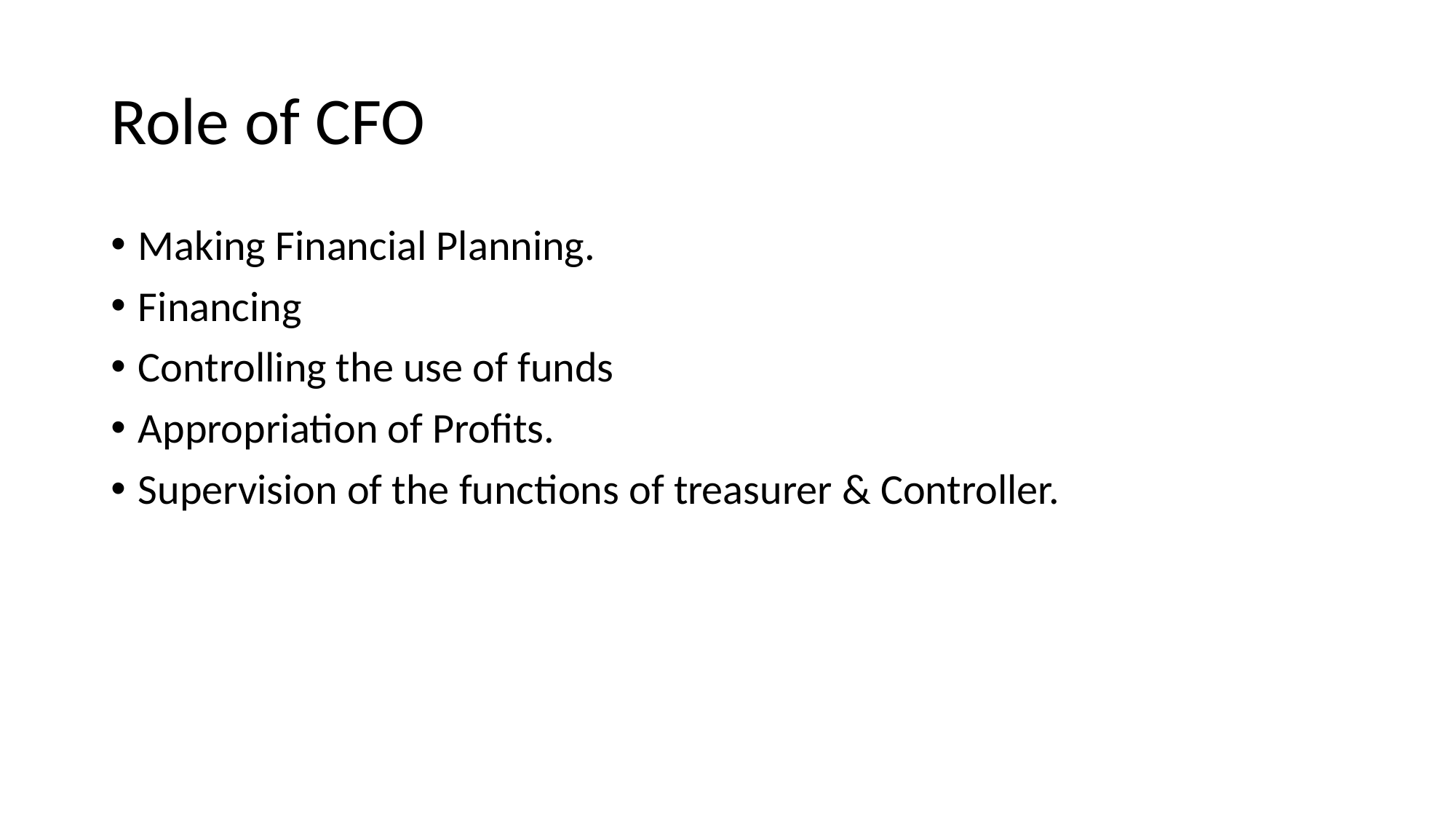

# Role of CFO
Making Financial Planning.
Financing
Controlling the use of funds
Appropriation of Profits.
Supervision of the functions of treasurer & Controller.